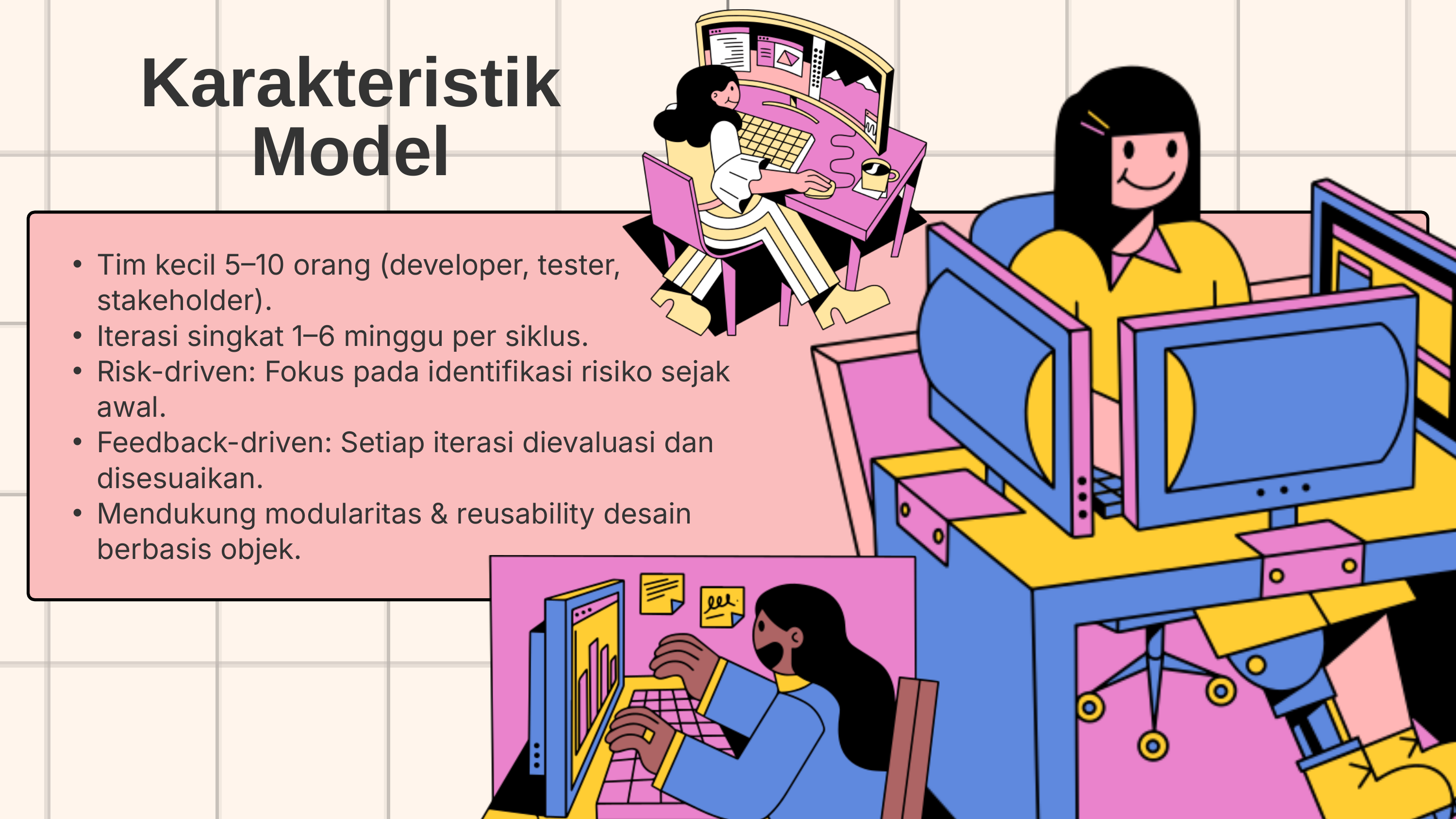

Karakteristik
Model

Tim kecil 5–10 orang (developer, tester, stakeholder).
Iterasi singkat 1–6 minggu per siklus.
Risk-driven: Fokus pada identifikasi risiko sejak awal.
Feedback-driven: Setiap iterasi dievaluasi dan disesuaikan.
Mendukung modularitas & reusability desain berbasis objek.